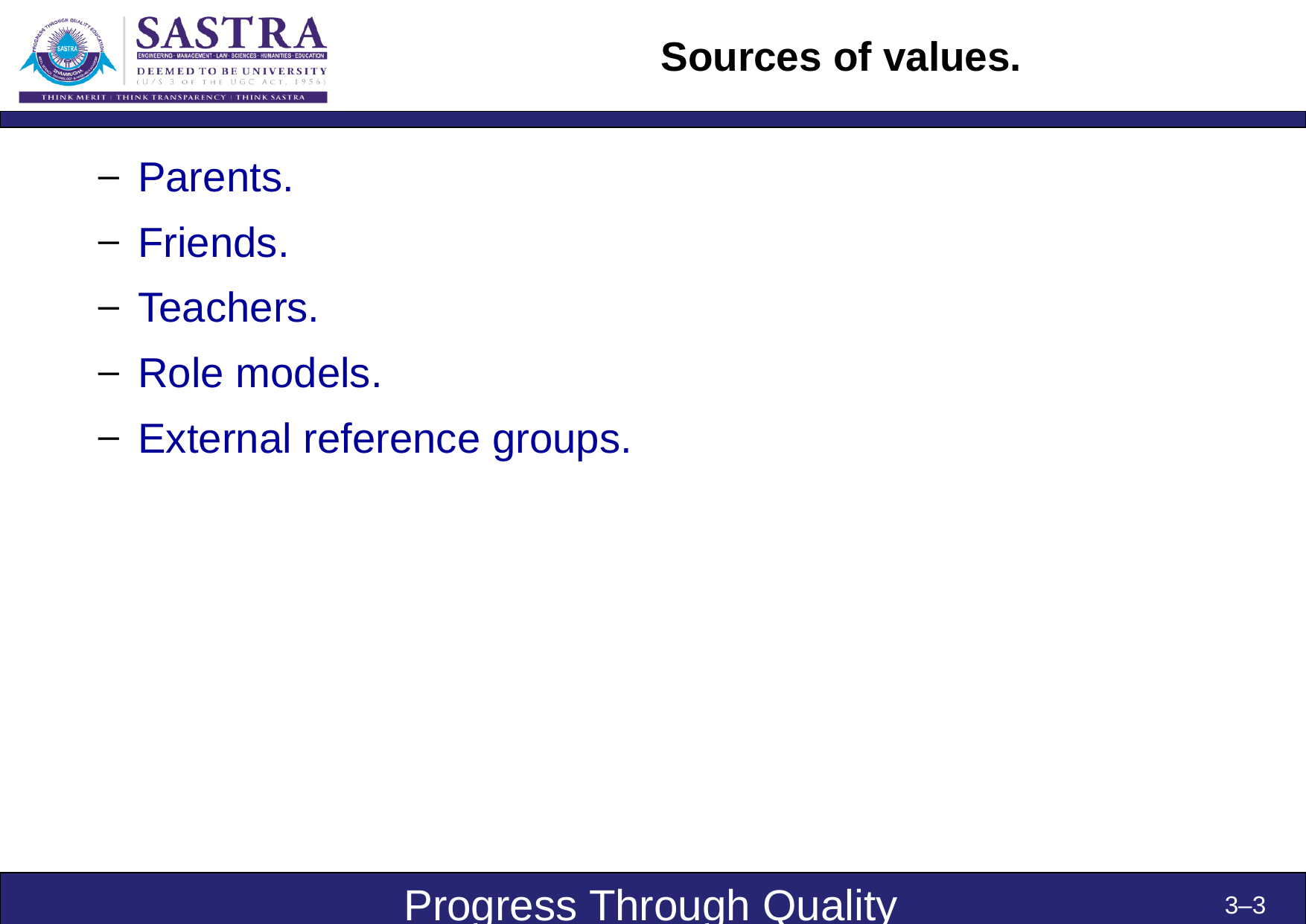

# Sources of values.
Parents.
Friends.
Teachers.
Role models.
External reference groups.

3–3